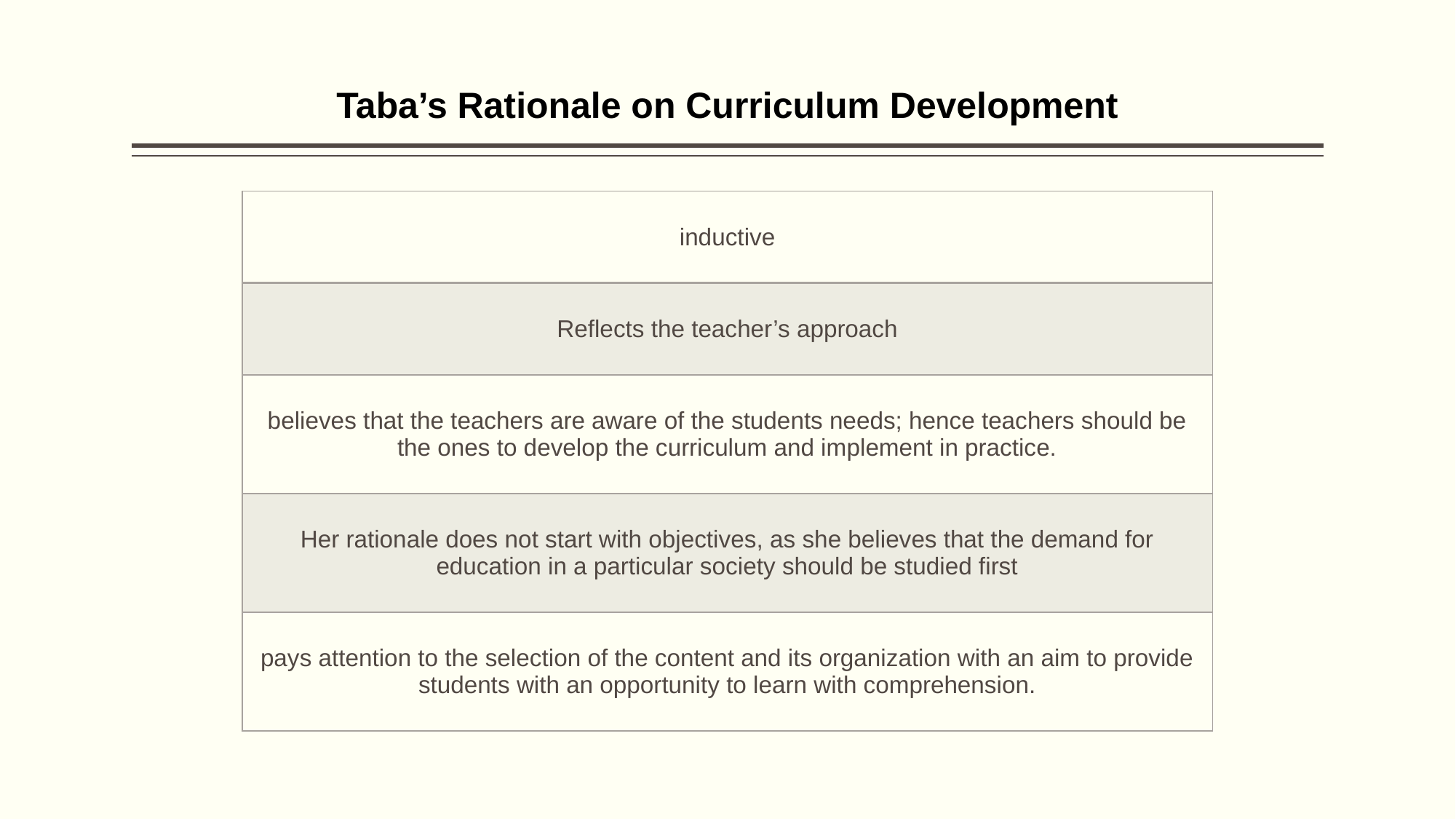

# Taba’s Rationale on Curriculum Development

| inductive |
| --- |
| Reflects the teacher’s approach |
| believes that the teachers are aware of the students needs; hence teachers should be the ones to develop the curriculum and implement in practice. |
| Her rationale does not start with objectives, as she believes that the demand for education in a particular society should be studied first |
| pays attention to the selection of the content and its organization with an aim to provide students with an opportunity to learn with comprehension. |